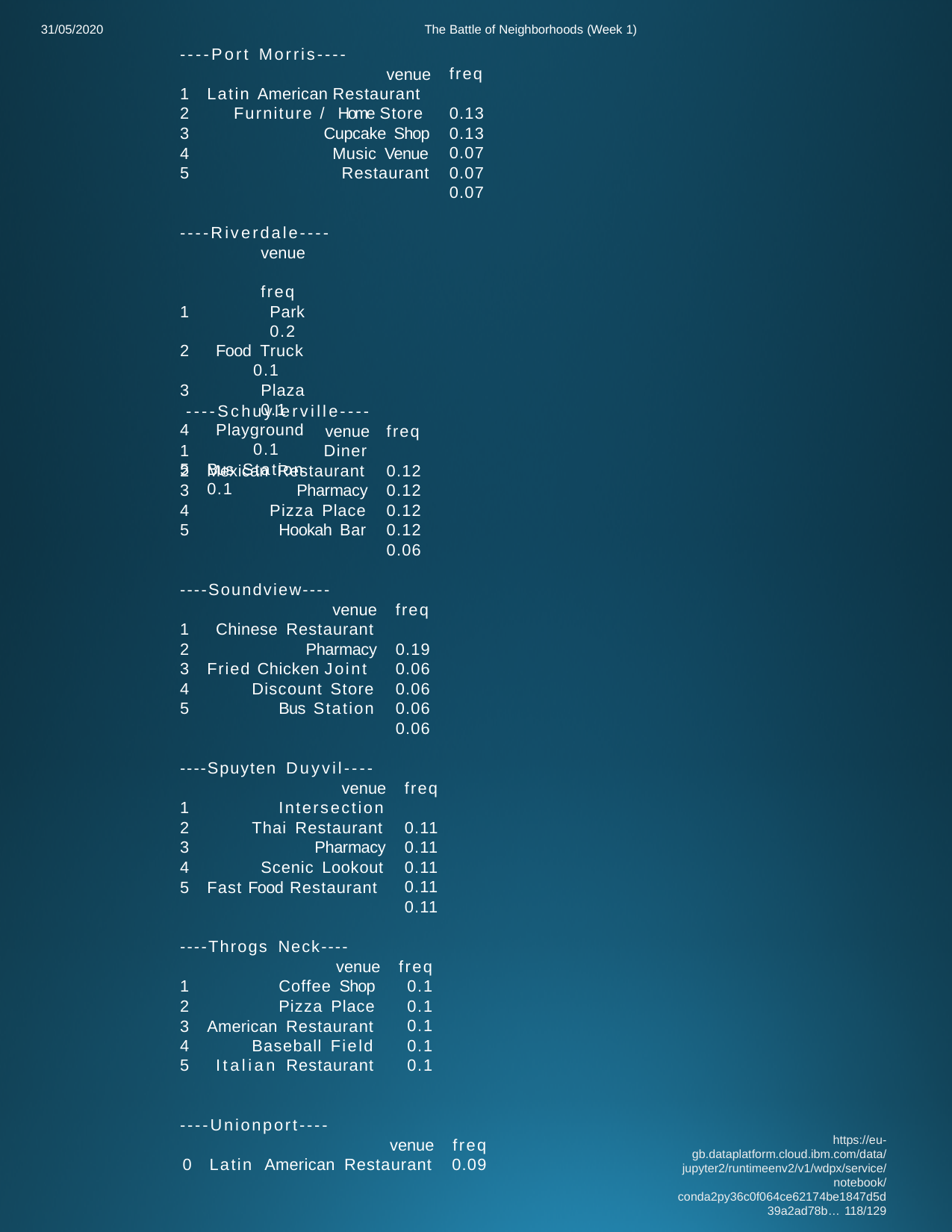

31/05/2020
The Battle of Neighborhoods (Week 1)
----Port Morris----
venue
Latin American Restaurant
Furniture / Home Store
Cupcake Shop
Music Venue
Restaurant
freq  0.13
0.13
0.07
0.07
0.07
----Riverdale----
venue	freq
Park	0.2
Food  Truck	0.1
Plaza	0.1
Playground	0.1
Bus  Station	0.1
----Schuylerville----
venue
freq  0.12
0.12
0.12
0.12
0.06
Diner
Mexican Restaurant
Pharmacy
Pizza Place
Hookah Bar
----Soundview----
venue
freq  0.19
0.06
0.06
0.06
0.06
Chinese Restaurant
Pharmacy
Fried Chicken Joint
Discount Store
Bus Station
----Spuyten Duyvil----
venue
freq  0.11
0.11
0.11
0.11
0.11
Intersection
Thai Restaurant
Pharmacy
Scenic Lookout
Fast Food Restaurant
----Throgs Neck----
venue	freq
0.1
0.1
0.1
0.1
0.1
Coffee Shop
Pizza Place
American Restaurant
Baseball Field
Italian Restaurant
----Unionport----
venue	freq
0	Latin  American  Restaurant	0.09
https://eu-gb.dataplatform.cloud.ibm.com/data/jupyter2/runtimeenv2/v1/wdpx/service/notebook/conda2py36c0f064ce62174be1847d5d39a2ad78b… 118/129